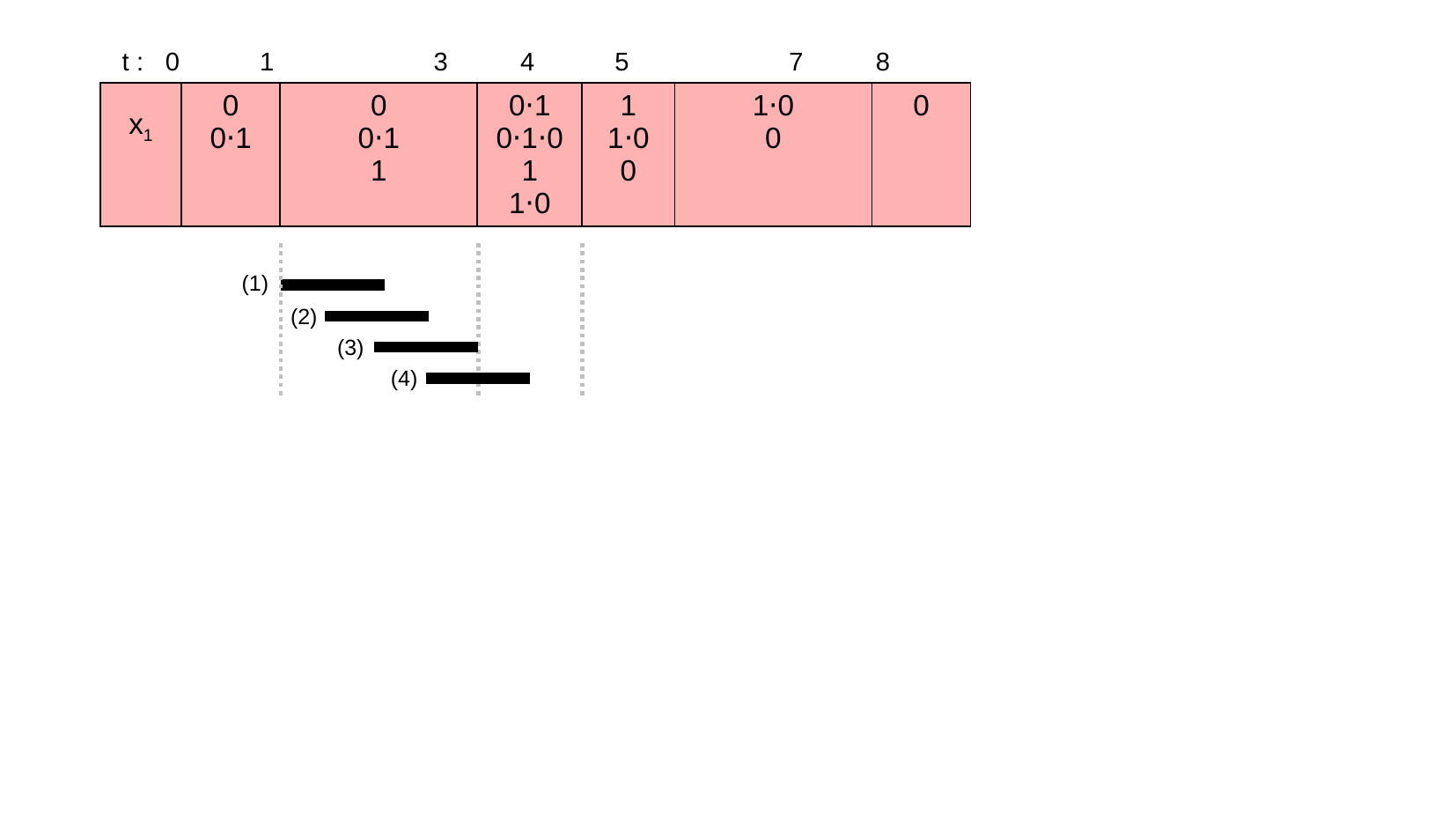

t :   0           1                      3          4           5                      7          8
| x1 | 0 0⋅1 | 0 0⋅1 1 | 0⋅1 0⋅1⋅0 1 1⋅0 | 1 1⋅0 0 | 1⋅0 0 | 0 |
| --- | --- | --- | --- | --- | --- | --- |
(1)
(2)
(3)
(4)